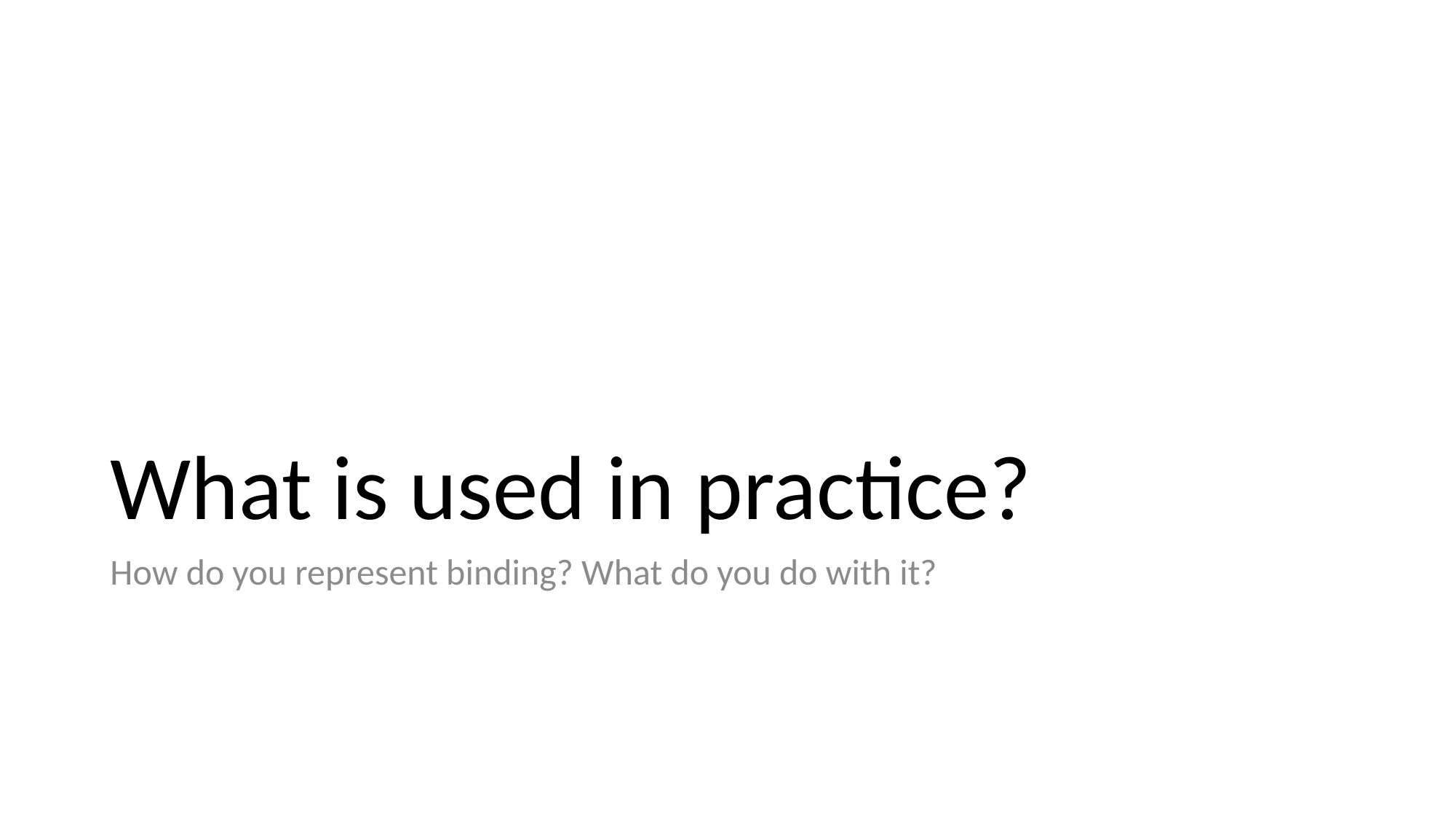

# What is used in practice?
How do you represent binding? What do you do with it?